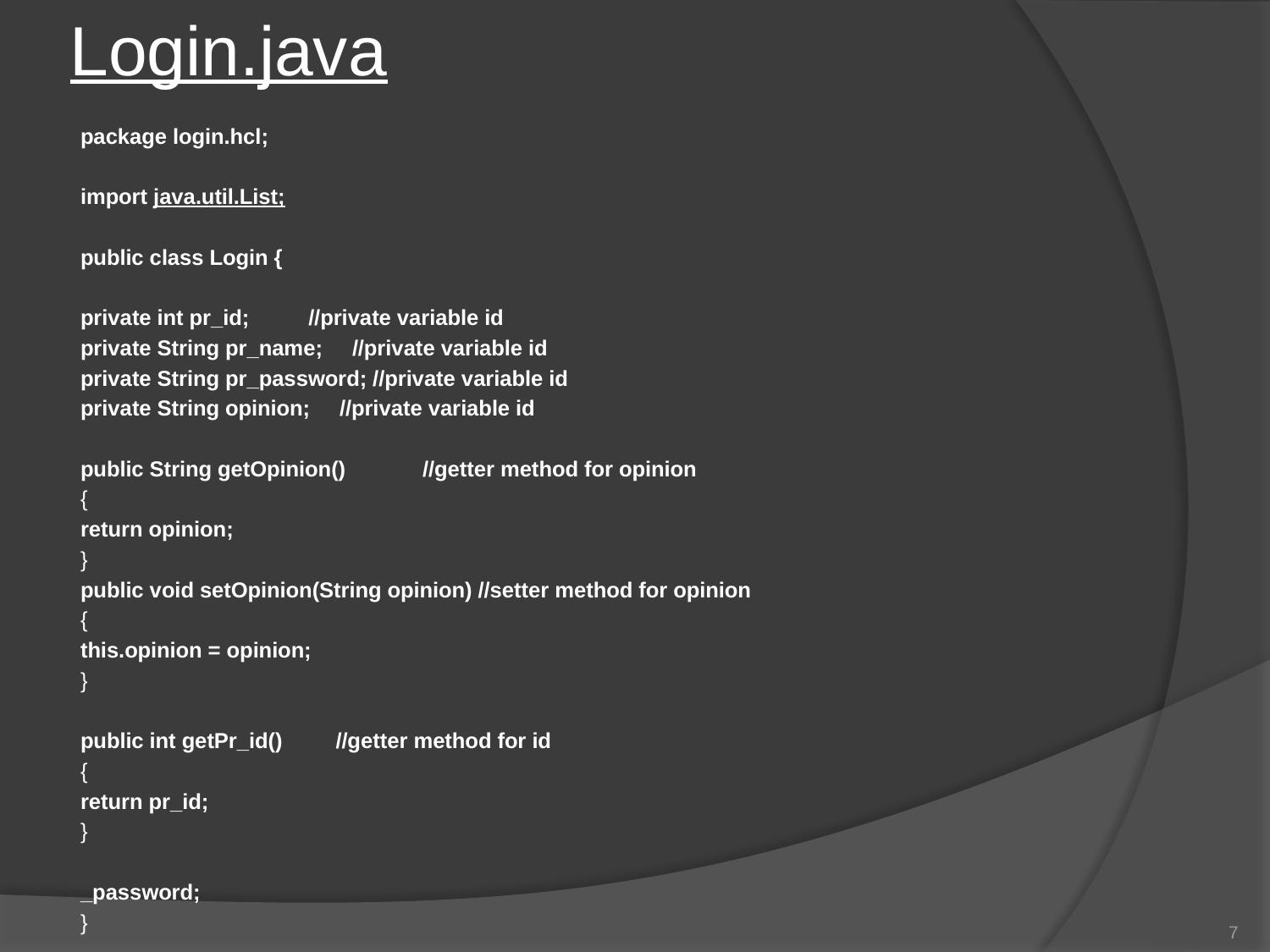

# Login.java
package login.hcl;

import java.util.List;

public class Login {

private int pr_id;          //private variable id
private String pr_name;     //private variable id
private String pr_password; //private variable id
private String opinion;     //private variable id

public String getOpinion()             //getter method for opinion
{
return opinion;
}
public void setOpinion(String opinion) //setter method for opinion
{
this.opinion = opinion;
}

public int getPr_id()         //getter method for id
{
return pr_id;
}

_password;
}

}

7